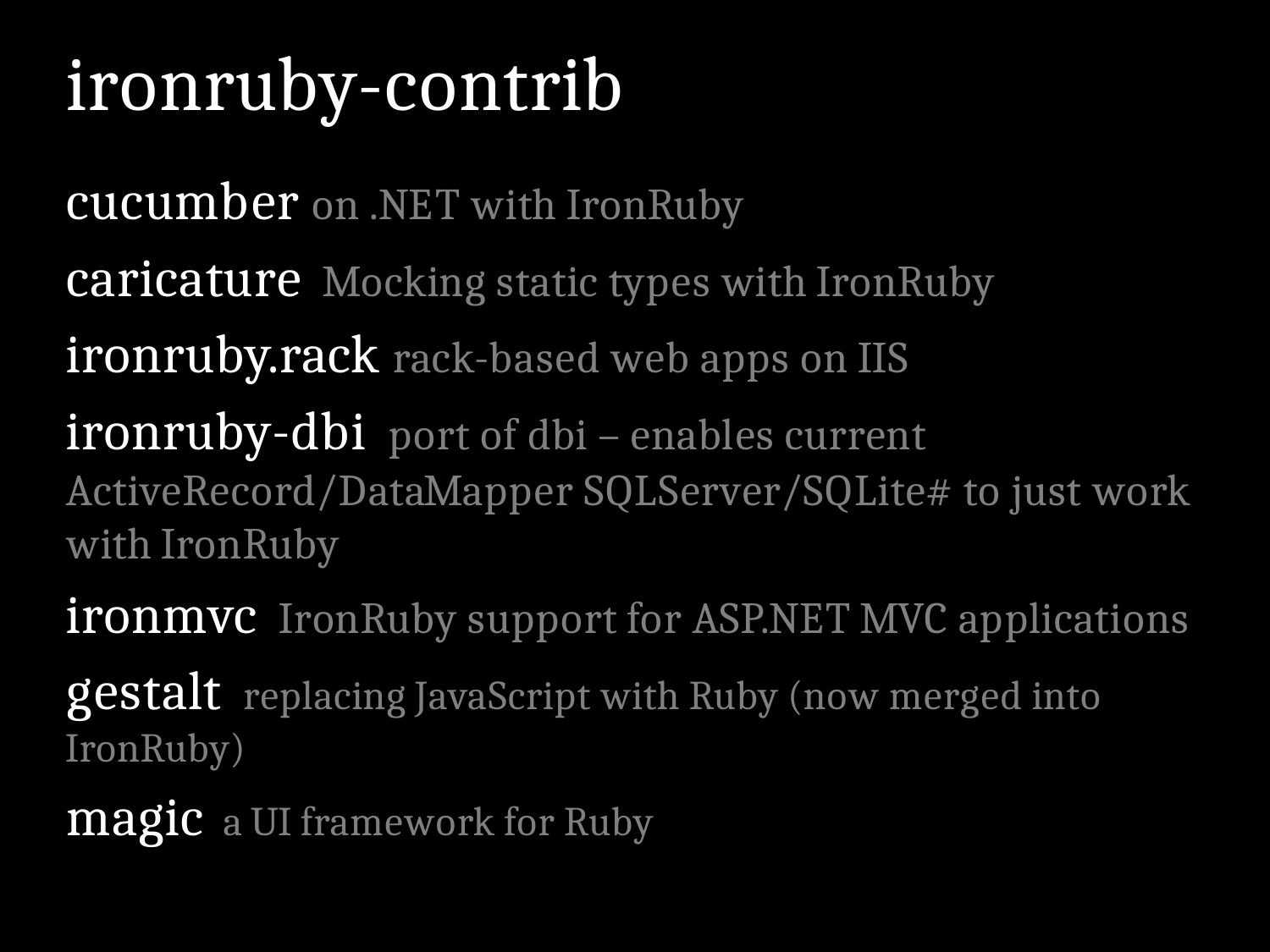

# ironruby-contrib
cucumber on .NET with IronRuby
caricature  Mocking static types with IronRuby
ironruby.rack rack-based web apps on IIS
ironruby-dbi  port of dbi – enables current ActiveRecord/DataMapper SQLServer/SQLite# to just work with IronRuby
ironmvc  IronRuby support for ASP.NET MVC applications
gestalt  replacing JavaScript with Ruby (now merged into IronRuby)
magic  a UI framework for Ruby